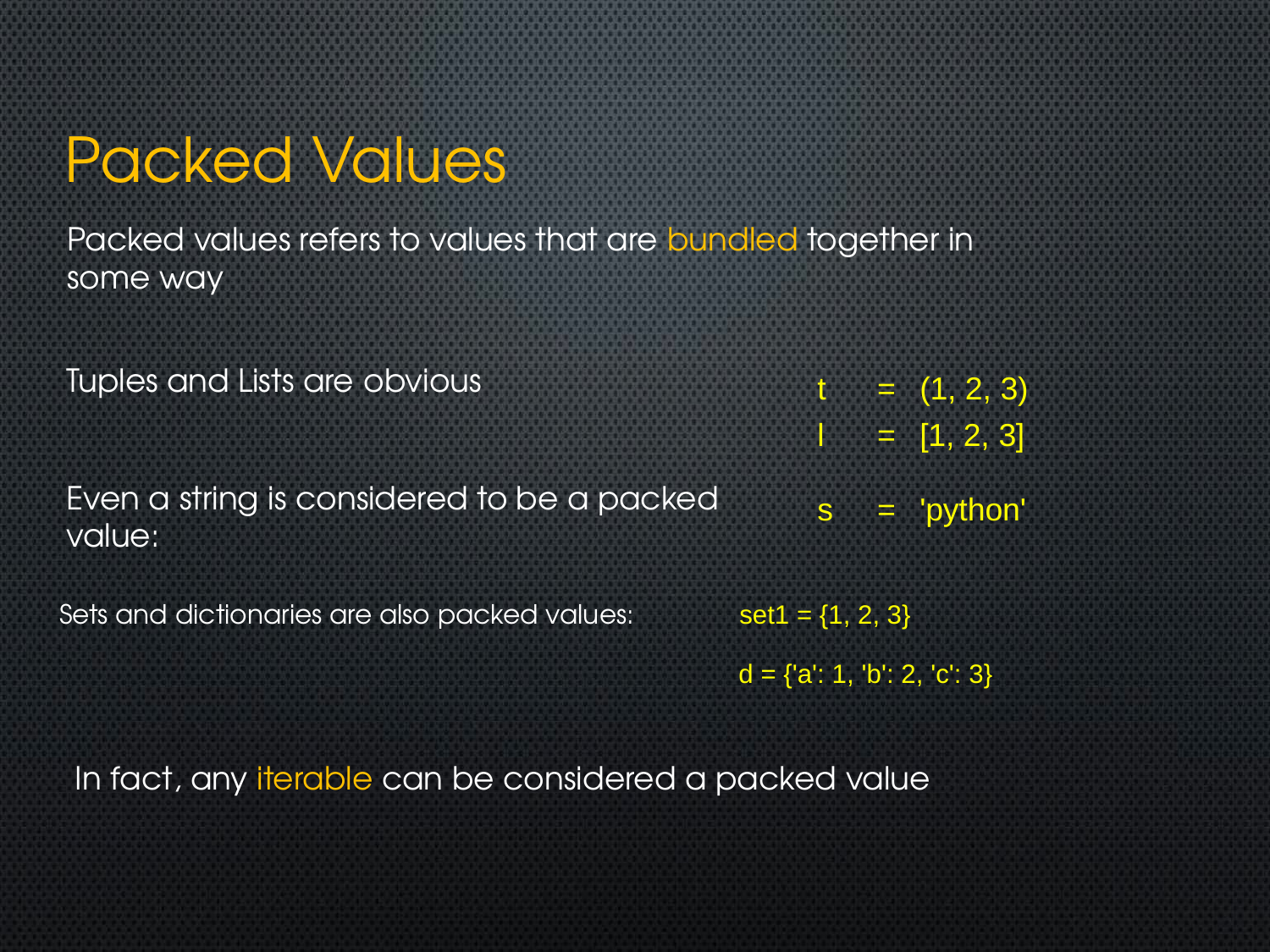

# Packed Values
Packed values refers to values that are bundled together in some way
| Tuples and Lists are obvious | t | = | (1, 2, 3) |
| --- | --- | --- | --- |
| Even a string is considered to be a packed value: | l s | = = | [1, 2, 3] 'python' |
Sets and dictionaries are also packed values:
set1 = {1, 2, 3}
d = {'a': 1, 'b': 2, 'c': 3}
In fact, any iterable can be considered a packed value